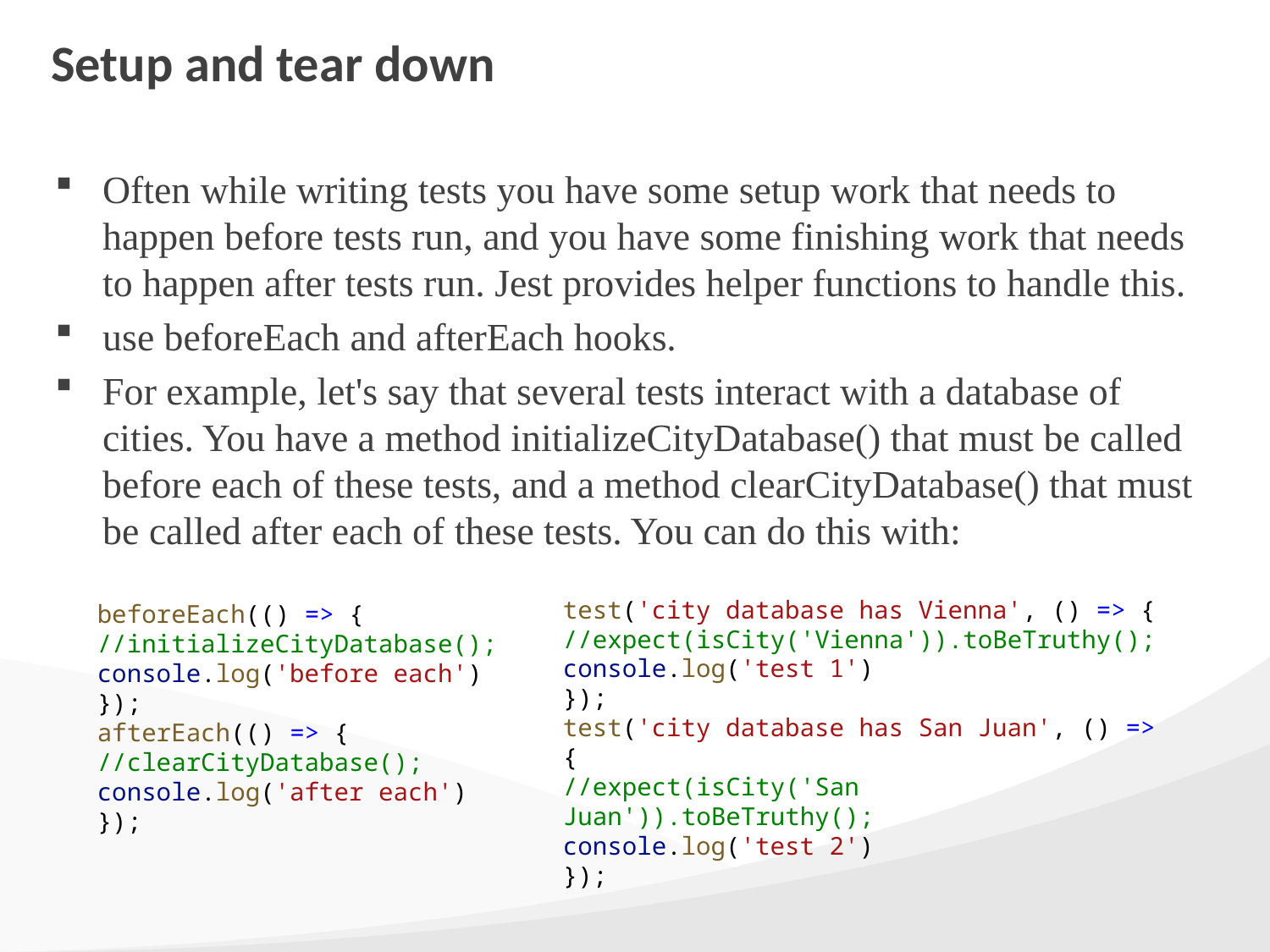

# Setup and tear down
Often while writing tests you have some setup work that needs to happen before tests run, and you have some finishing work that needs to happen after tests run. Jest provides helper functions to handle this.
use beforeEach and afterEach hooks.
For example, let's say that several tests interact with a database of cities. You have a method initializeCityDatabase() that must be called before each of these tests, and a method clearCityDatabase() that must be called after each of these tests. You can do this with:

test('city database has Vienna', () => {
//expect(isCity('Vienna')).toBeTruthy();
console.log('test 1')
});
test('city database has San Juan', () => {
//expect(isCity('San Juan')).toBeTruthy();
console.log('test 2')
});
beforeEach(() => {
//initializeCityDatabase();
console.log('before each')
});
afterEach(() => {
//clearCityDatabase();
console.log('after each')
});